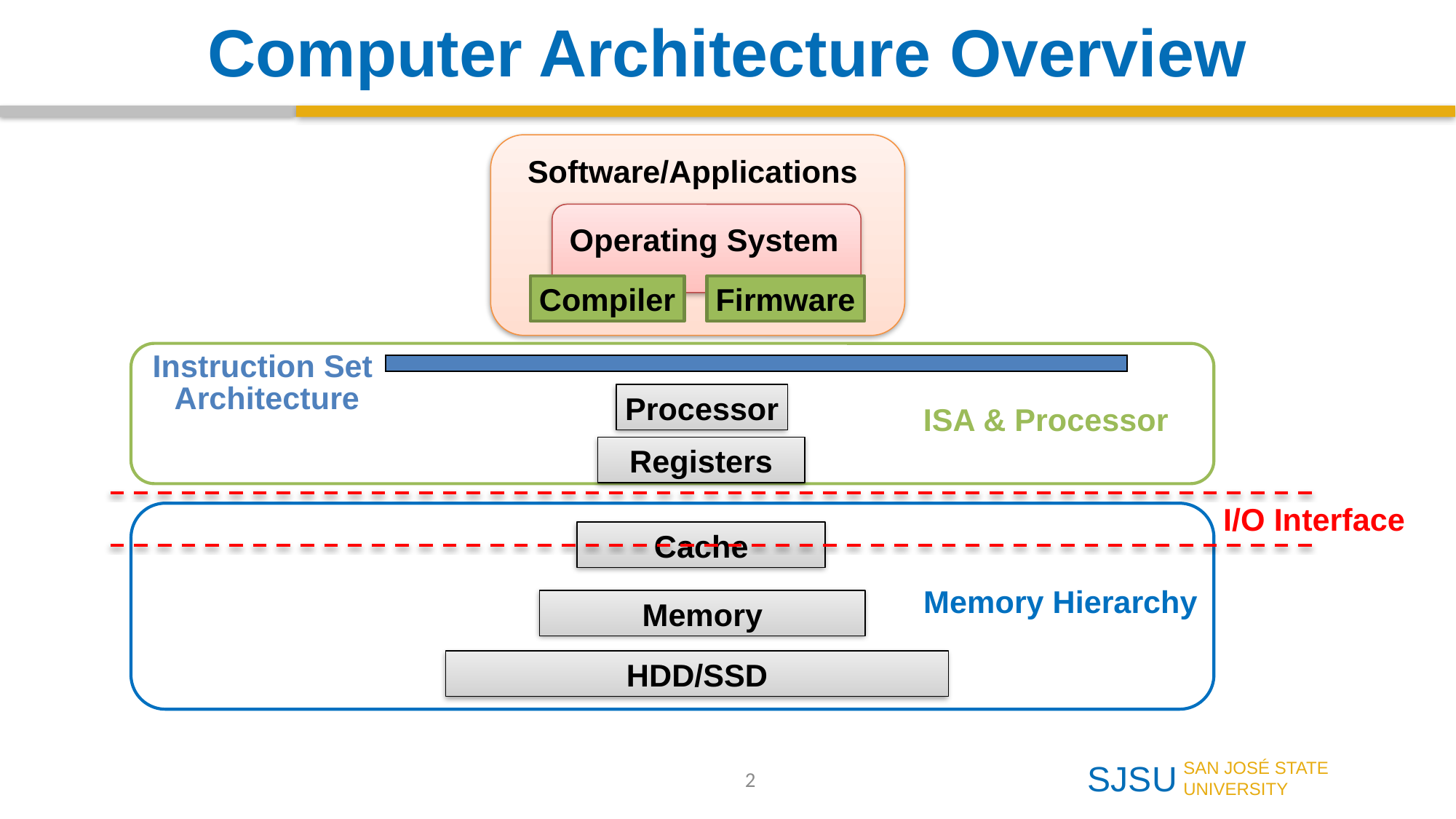

# Computer Architecture Overview

Software/Applications

Operating System
Compiler
Firmware

Instruction Set
 Architecture

Processor
ISA & Processor
Registers
I/O Interface

Cache
Memory Hierarchy
Memory
HDD/SSD
2